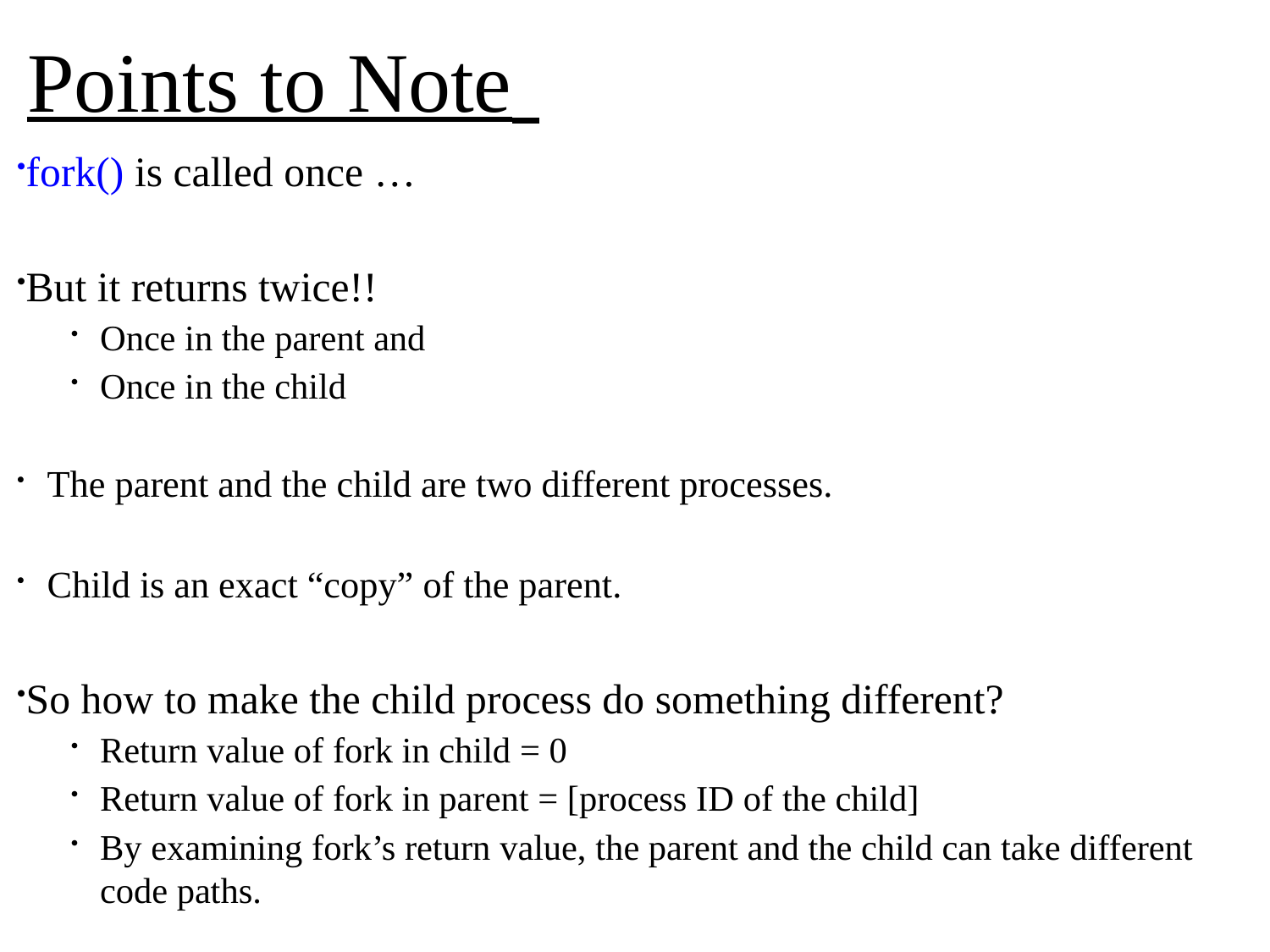

# Points to Note
fork() is called once …

But it returns twice!!
Once in the parent and
Once in the child

The parent and the child are two different processes.

Child is an exact “copy” of the parent.

So how to make the child process do something different?
Return value of fork in child = 0
Return value of fork in parent = [process ID of the child]
By examining fork’s return value, the parent and the child can take different code paths.